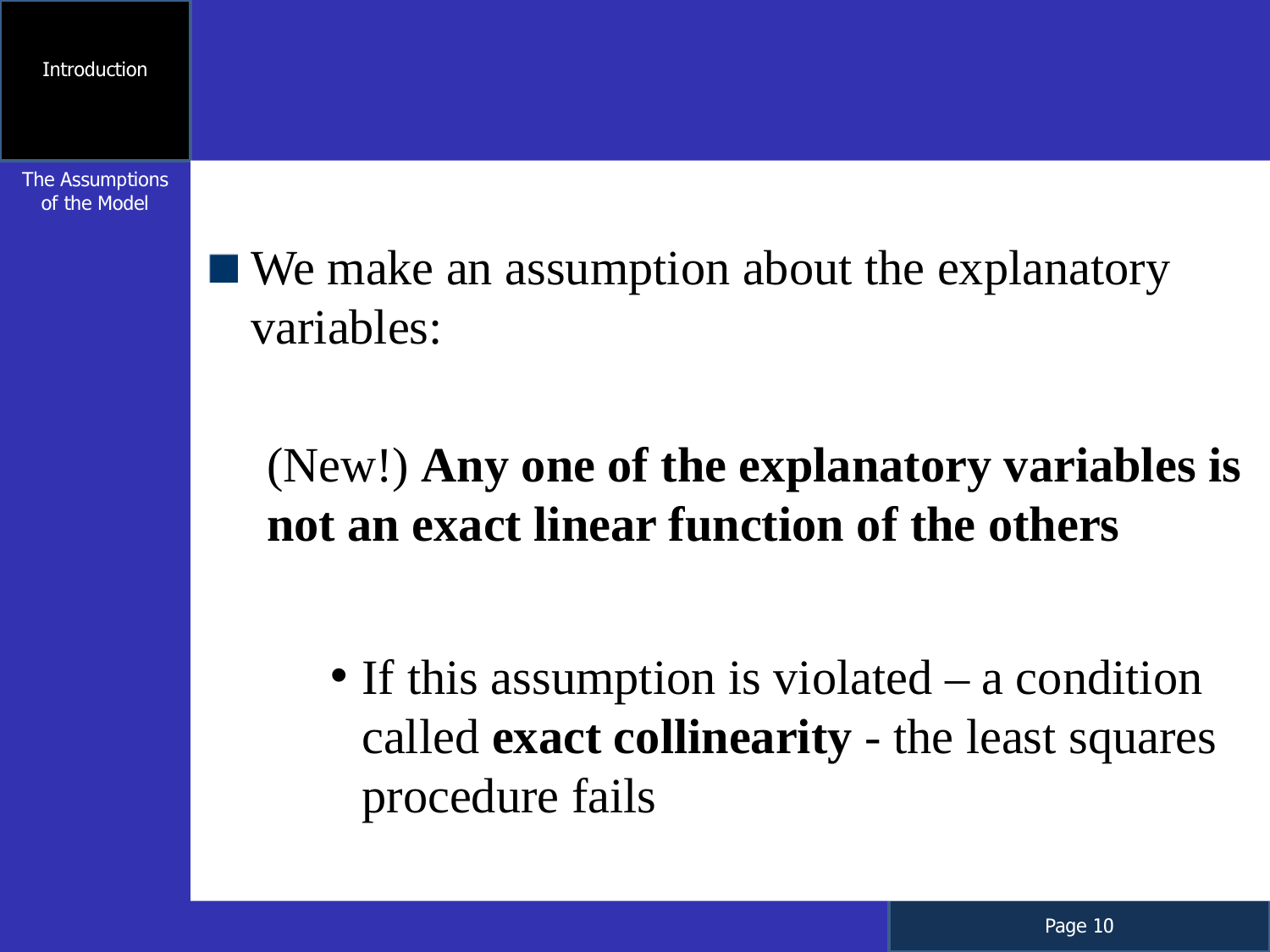

Introduction

We make an assumption about the explanatory variables:

(New!) Any one of the explanatory variables is not an exact linear function of the others

If this assumption is violated – a condition called exact collinearity - the least squares procedure fails

The Assumptions of the Model